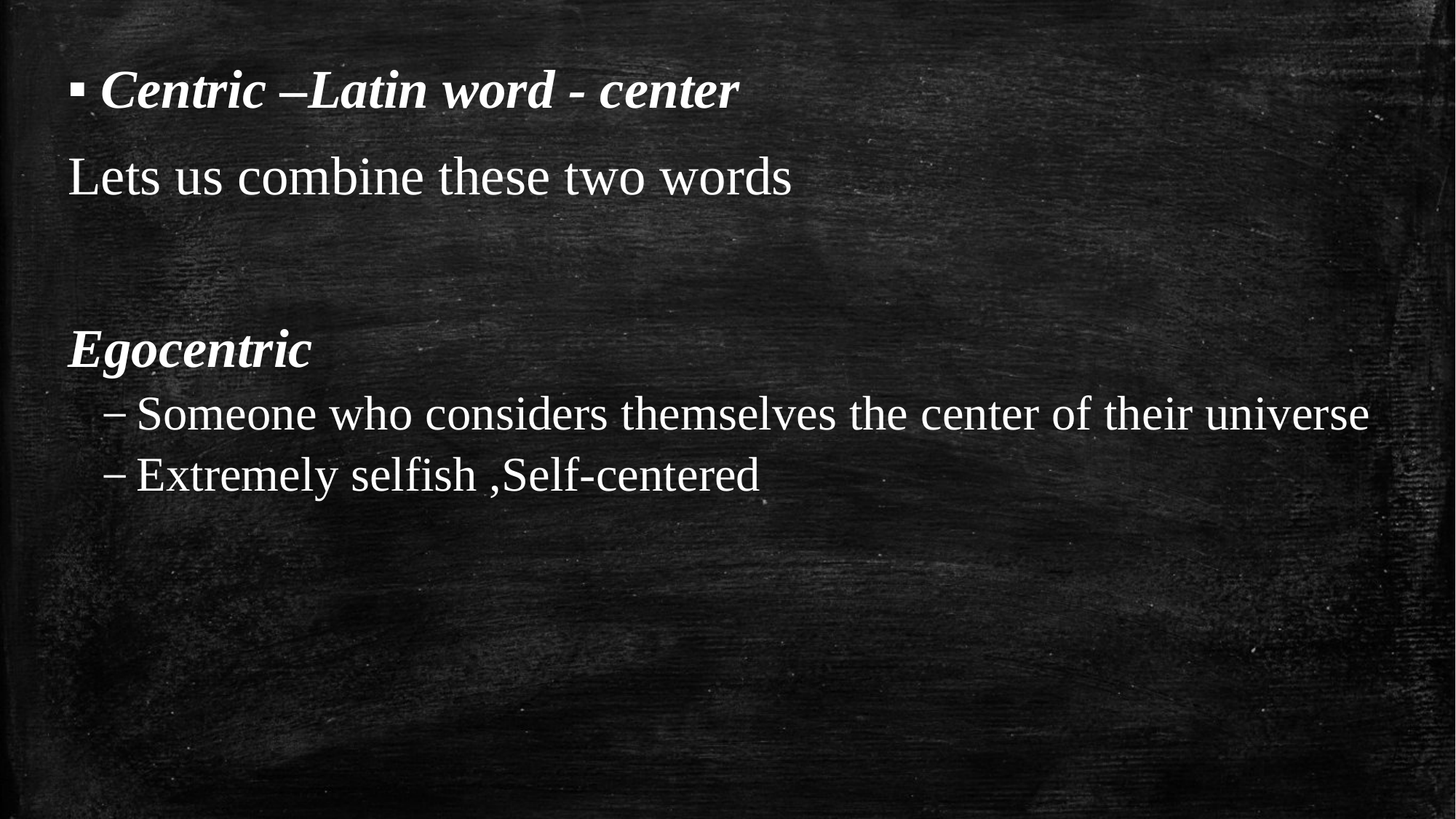

Centric –Latin word - center
Lets us combine these two words

Egocentric
Someone who considers themselves the center of their universe
Extremely selfish ,Self-centered